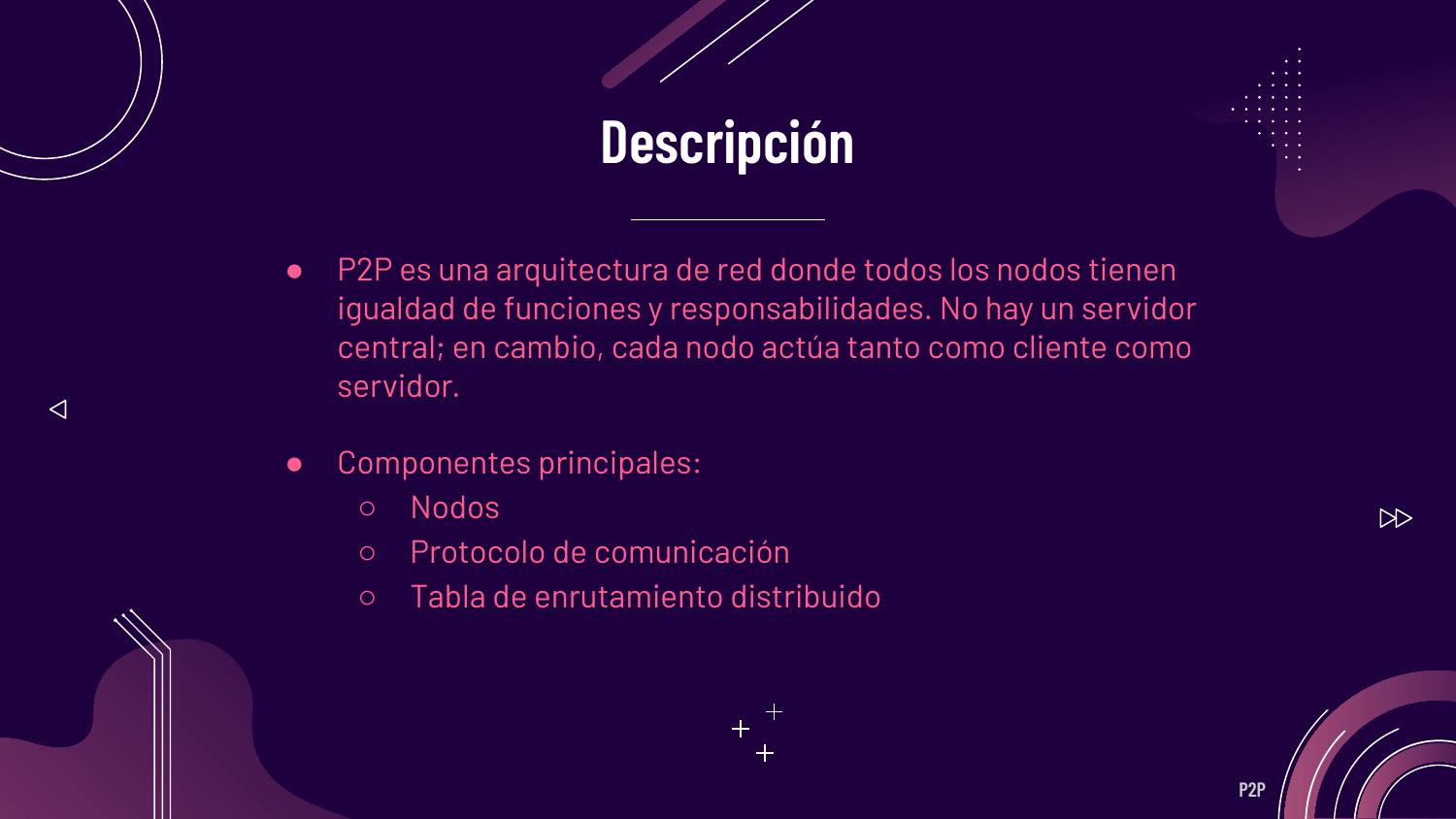

# Descripción
P2P es una arquitectura de red donde todos los nodos tienen igualdad de funciones y responsabilidades. No hay un servidor central; en cambio, cada nodo actúa tanto como cliente como servidor.

Componentes principales:
Nodos
Protocolo de comunicación
Tabla de enrutamiento distribuido

P2P